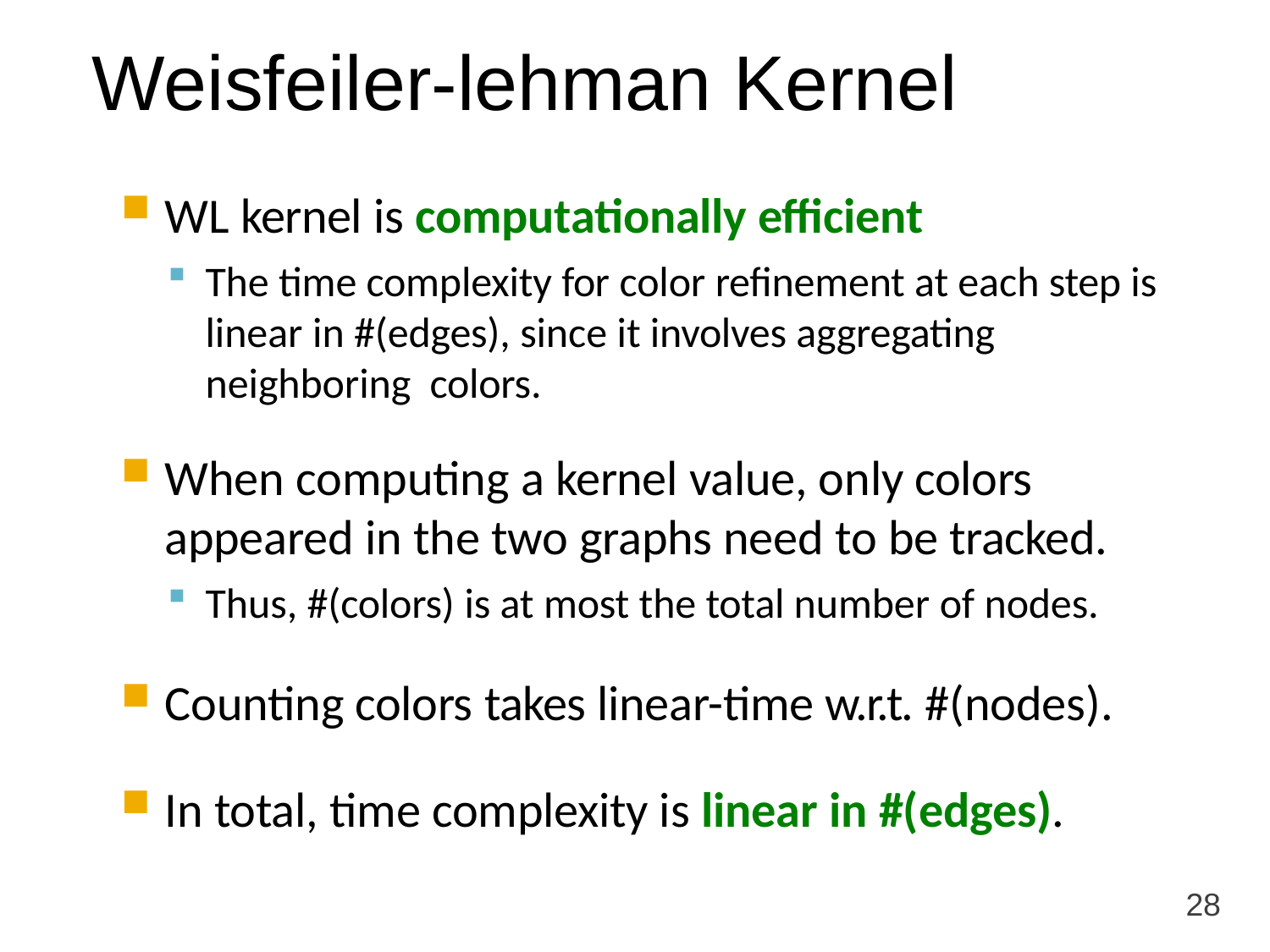

# Weisfeiler-lehman Kernel
WL kernel is computationally efficient
The time complexity for color refinement at each step is  linear in #(edges), since it involves aggregating neighboring  colors.
When computing a kernel value, only colors  appeared in the two graphs need to be tracked.
Thus, #(colors) is at most the total number of nodes.
Counting colors takes linear-time w.r.t. #(nodes).
In total, time complexity is linear in #(edges).